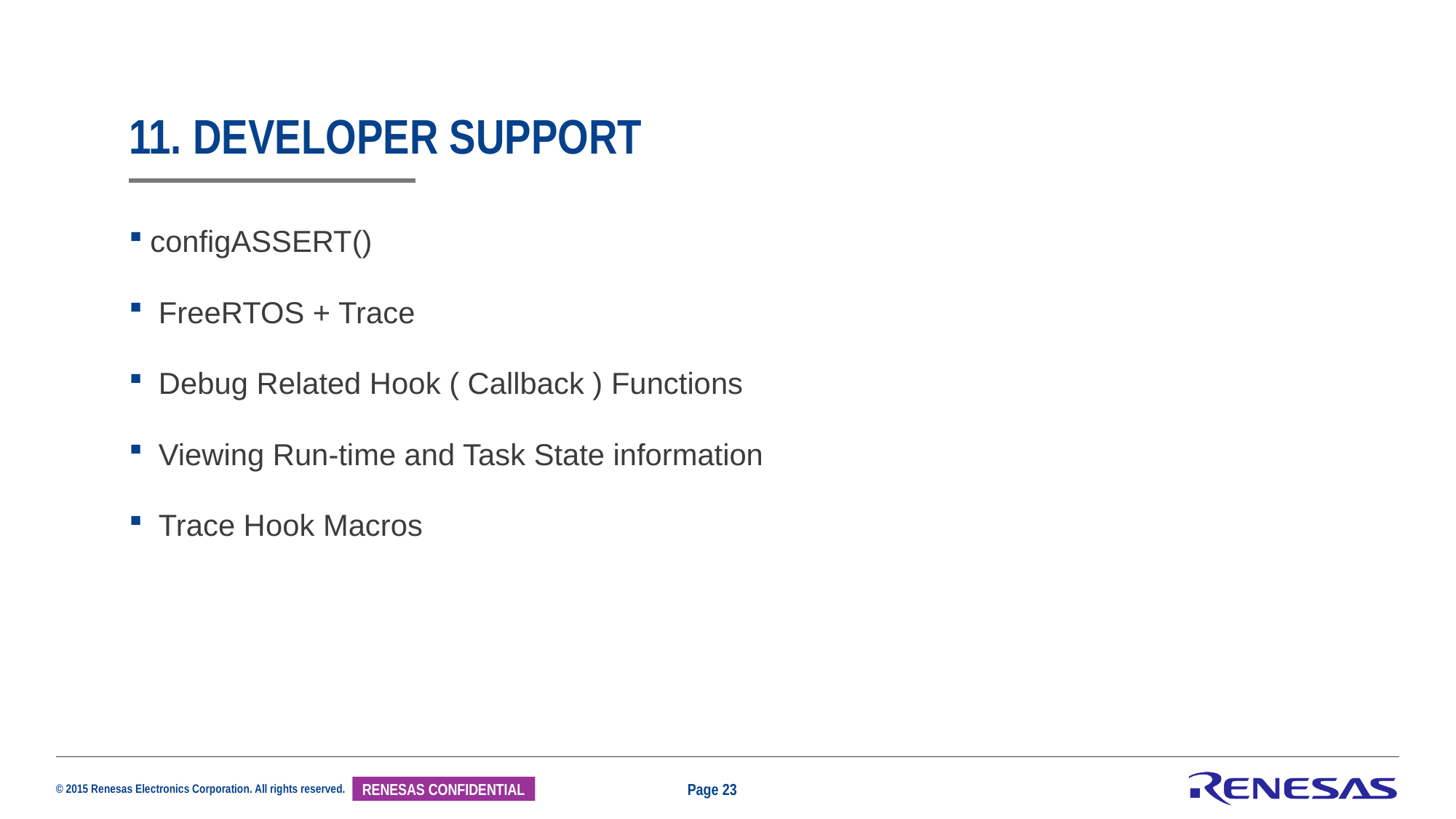

# 11. Developer Support
configASSERT()
 FreeRTOS + Trace
 Debug Related Hook ( Callback ) Functions
 Viewing Run-time and Task State information
 Trace Hook Macros

Page 23